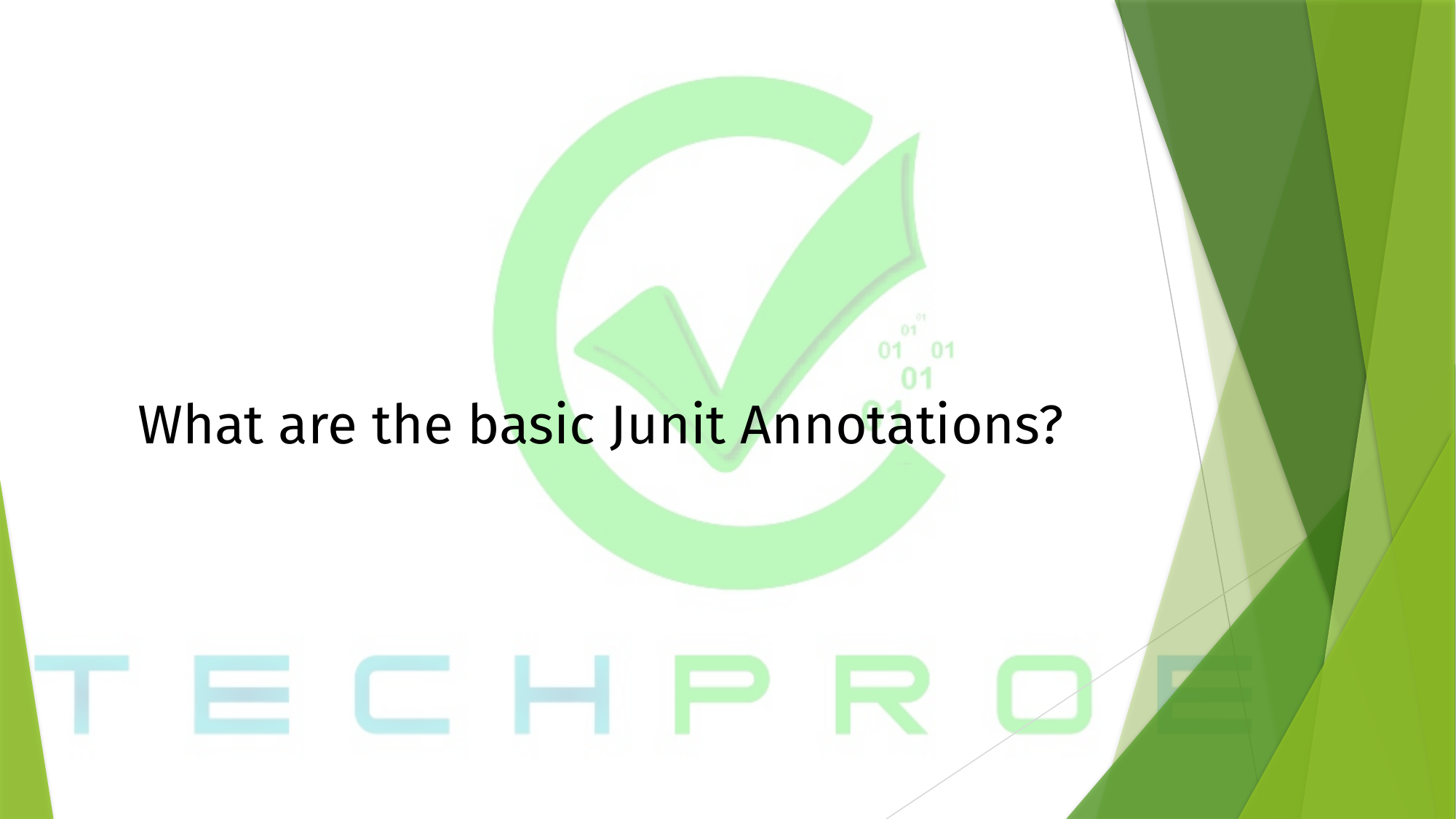

# What are the basic Junit Annotations?